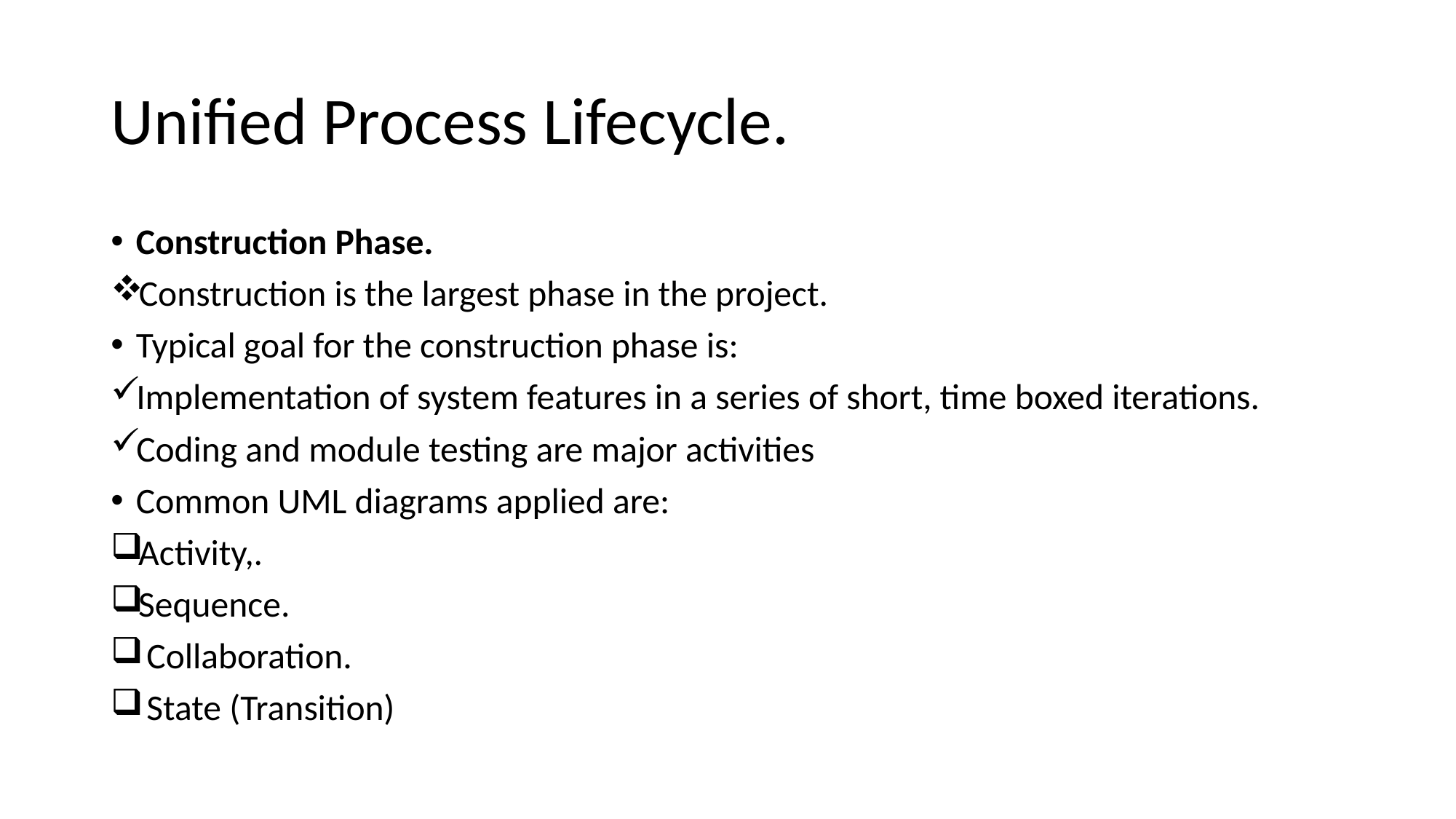

# Unified Process Lifecycle.
Construction Phase.
Construction is the largest phase in the project.
Typical goal for the construction phase is:
Implementation of system features in a series of short, time boxed iterations.
Coding and module testing are major activities
Common UML diagrams applied are:
Activity,.
Sequence.
 Collaboration.
 State (Transition)